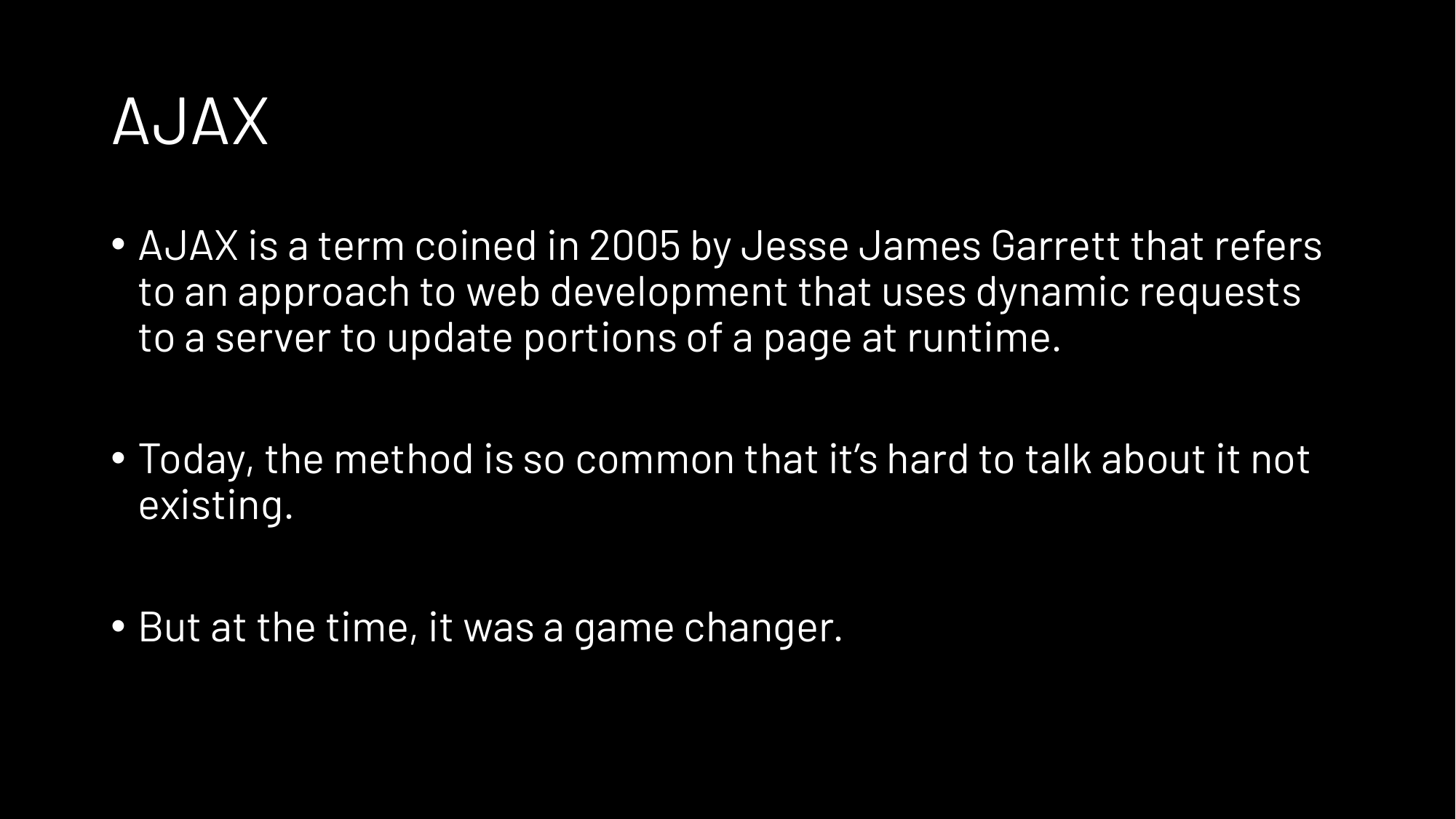

# AJAX
AJAX is a term coined in 2005 by Jesse James Garrett that refers to an approach to web development that uses dynamic requests to a server to update portions of a page at runtime.

Today, the method is so common that it’s hard to talk about it not existing.

But at the time, it was a game changer.